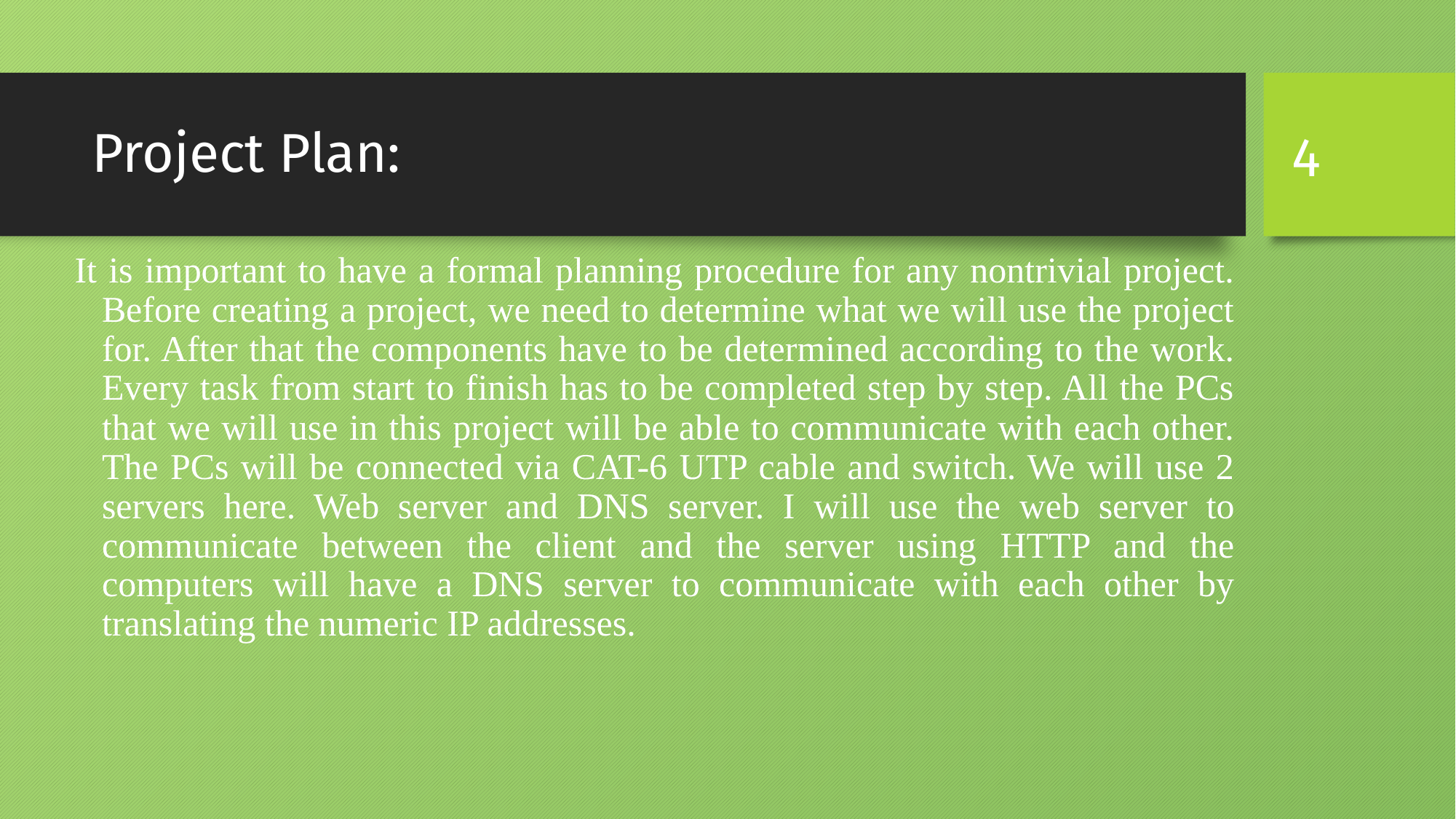

# Project Plan:
4
It is important to have a formal planning procedure for any nontrivial project. Before creating a project, we need to determine what we will use the project for. After that the components have to be determined according to the work. Every task from start to finish has to be completed step by step. All the PCs that we will use in this project will be able to communicate with each other. The PCs will be connected via CAT-6 UTP cable and switch. We will use 2 servers here. Web server and DNS server. I will use the web server to communicate between the client and the server using HTTP and the computers will have a DNS server to communicate with each other by translating the numeric IP addresses.